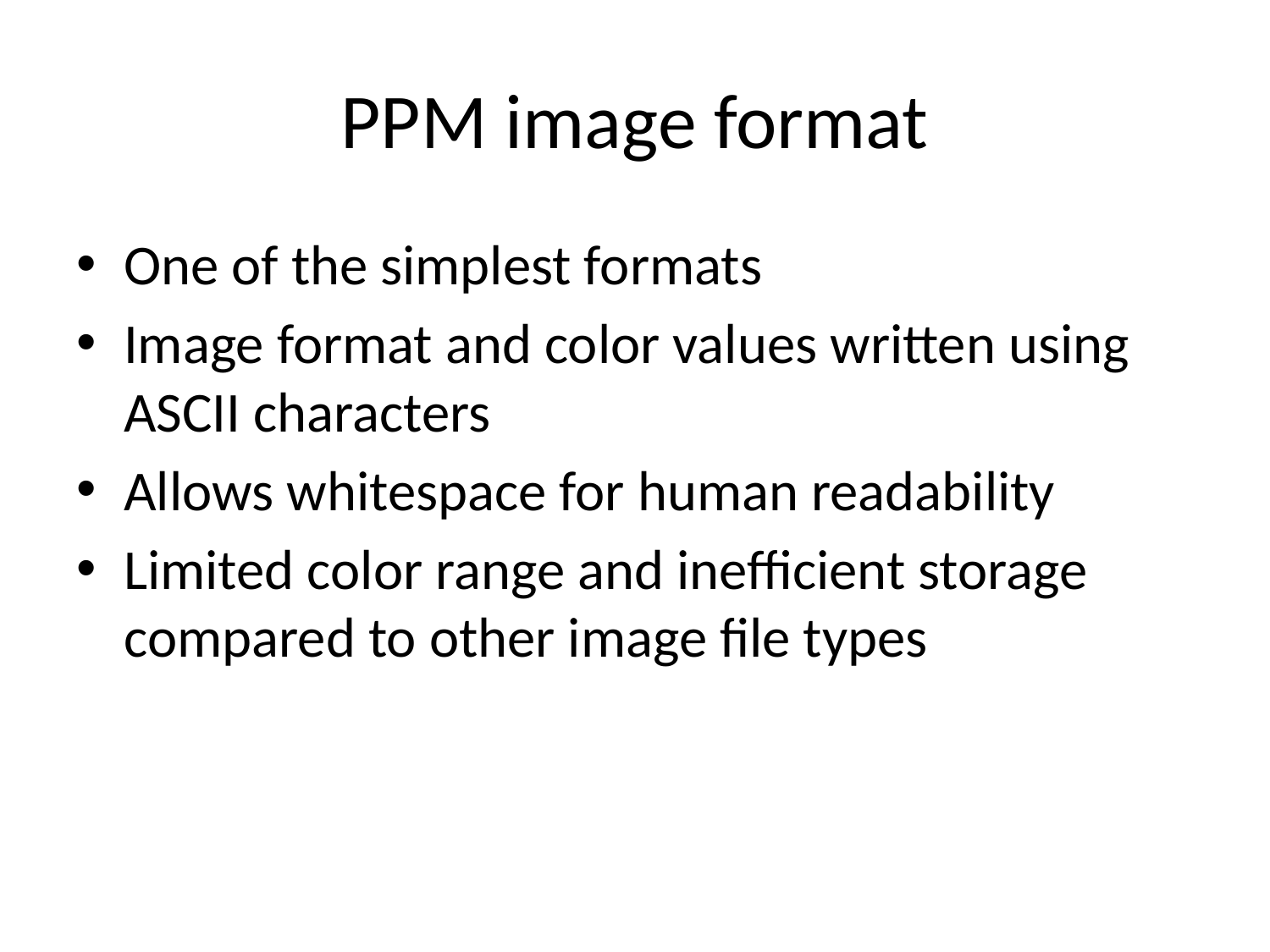

# PPM image format
One of the simplest formats
Image format and color values written using ASCII characters
Allows whitespace for human readability
Limited color range and inefficient storage compared to other image file types